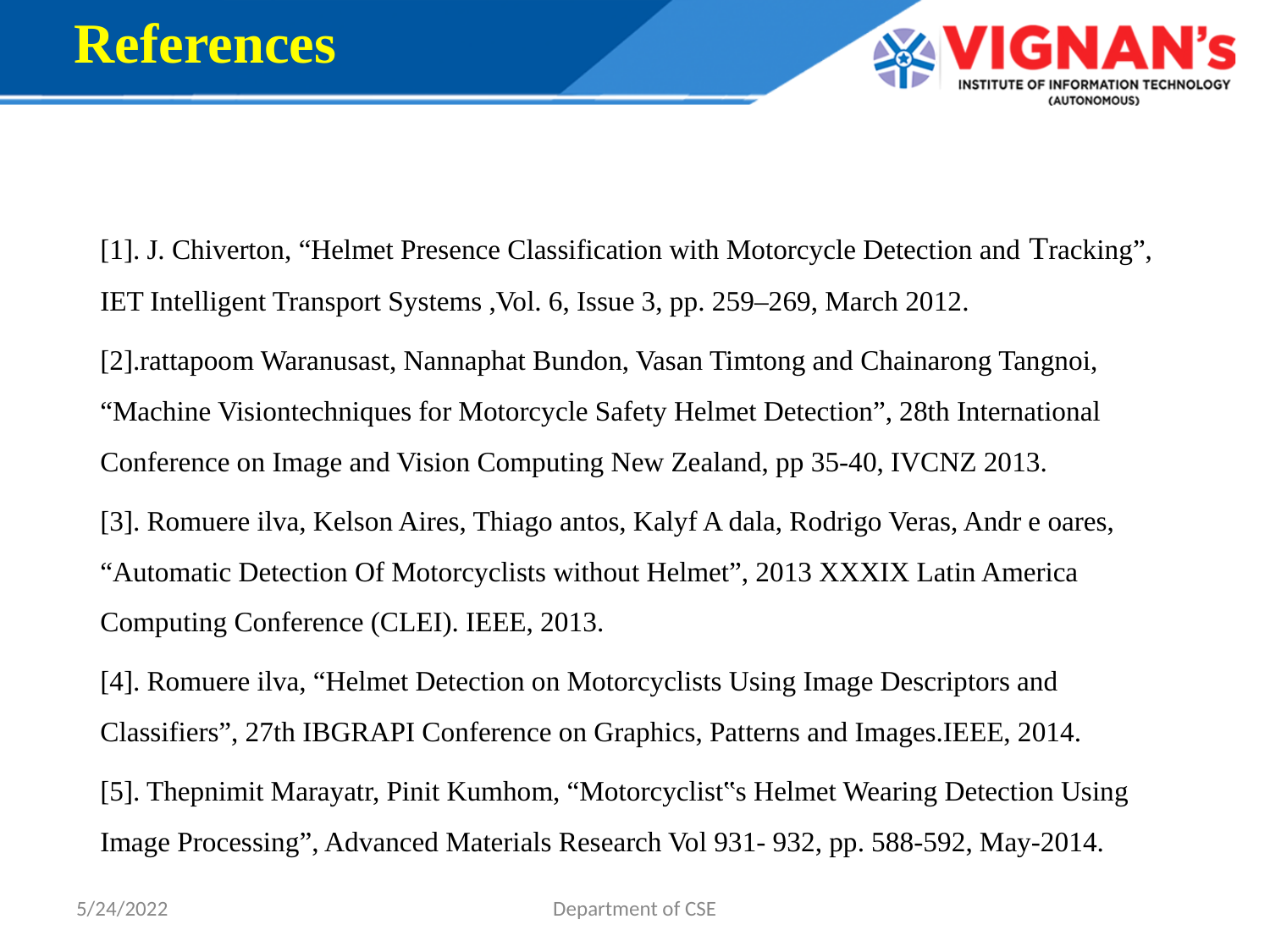

References

[1]. J. Chiverton, “Helmet Presence Classification with Motorcycle Detection and Tracking”, IET Intelligent Transport Systems ,Vol. 6, Issue 3, pp. 259–269, March 2012.
[2].rattapoom Waranusast, Nannaphat Bundon, Vasan Timtong and Chainarong Tangnoi, “Machine Visiontechniques for Motorcycle Safety Helmet Detection”, 28th International Conference on Image and Vision Computing New Zealand, pp 35-40, IVCNZ 2013.
[3]. Romuere ilva, Kelson Aires, Thiago antos, Kalyf A dala, Rodrigo Veras, Andr e oares, “Automatic Detection Of Motorcyclists without Helmet”, 2013 XXXIX Latin America Computing Conference (CLEI). IEEE, 2013.
[4]. Romuere ilva, “Helmet Detection on Motorcyclists Using Image Descriptors and Classifiers”, 27th IBGRAPI Conference on Graphics, Patterns and Images.IEEE, 2014.
[5]. Thepnimit Marayatr, Pinit Kumhom, “Motorcyclist‟s Helmet Wearing Detection Using Image Processing”, Advanced Materials Research Vol 931- 932, pp. 588-592, May-2014.

5/24/2022
Department of CSE